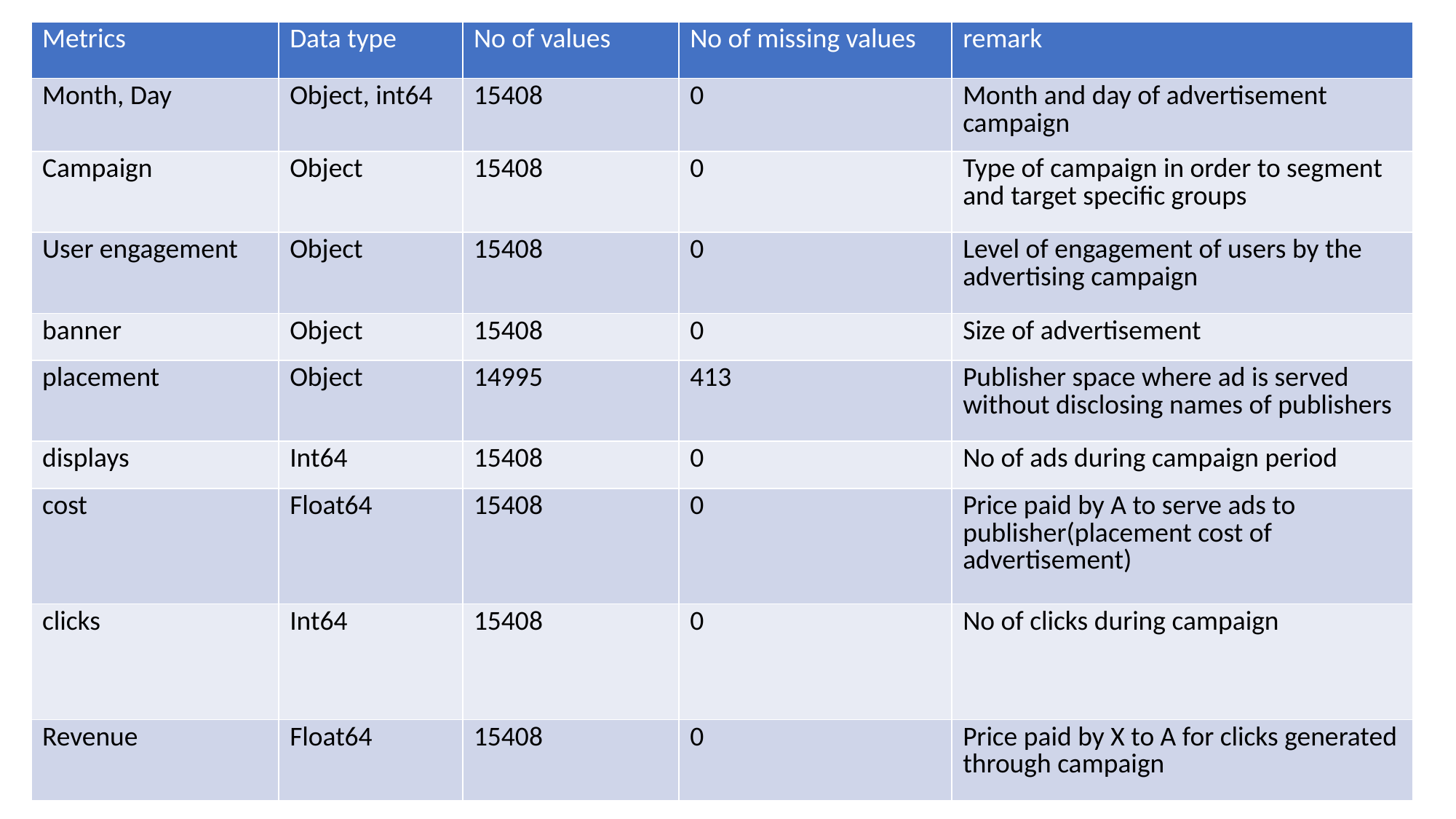

| Metrics | Data type | No of values | No of missing values | remark |
| --- | --- | --- | --- | --- |
| Month, Day | Object, int64 | 15408 | 0 | Month and day of advertisement campaign |
| Campaign | Object | 15408 | 0 | Type of campaign in order to segment and target specific groups |
| User engagement | Object | 15408 | 0 | Level of engagement of users by the advertising campaign |
| banner | Object | 15408 | 0 | Size of advertisement |
| placement | Object | 14995 | 413 | Publisher space where ad is served without disclosing names of publishers |
| displays | Int64 | 15408 | 0 | No of ads during campaign period |
| cost | Float64 | 15408 | 0 | Price paid by A to serve ads to publisher(placement cost of advertisement) |
| clicks | Int64 | 15408 | 0 | No of clicks during campaign |
| Revenue | Float64 | 15408 | 0 | Price paid by X to A for clicks generated through campaign |